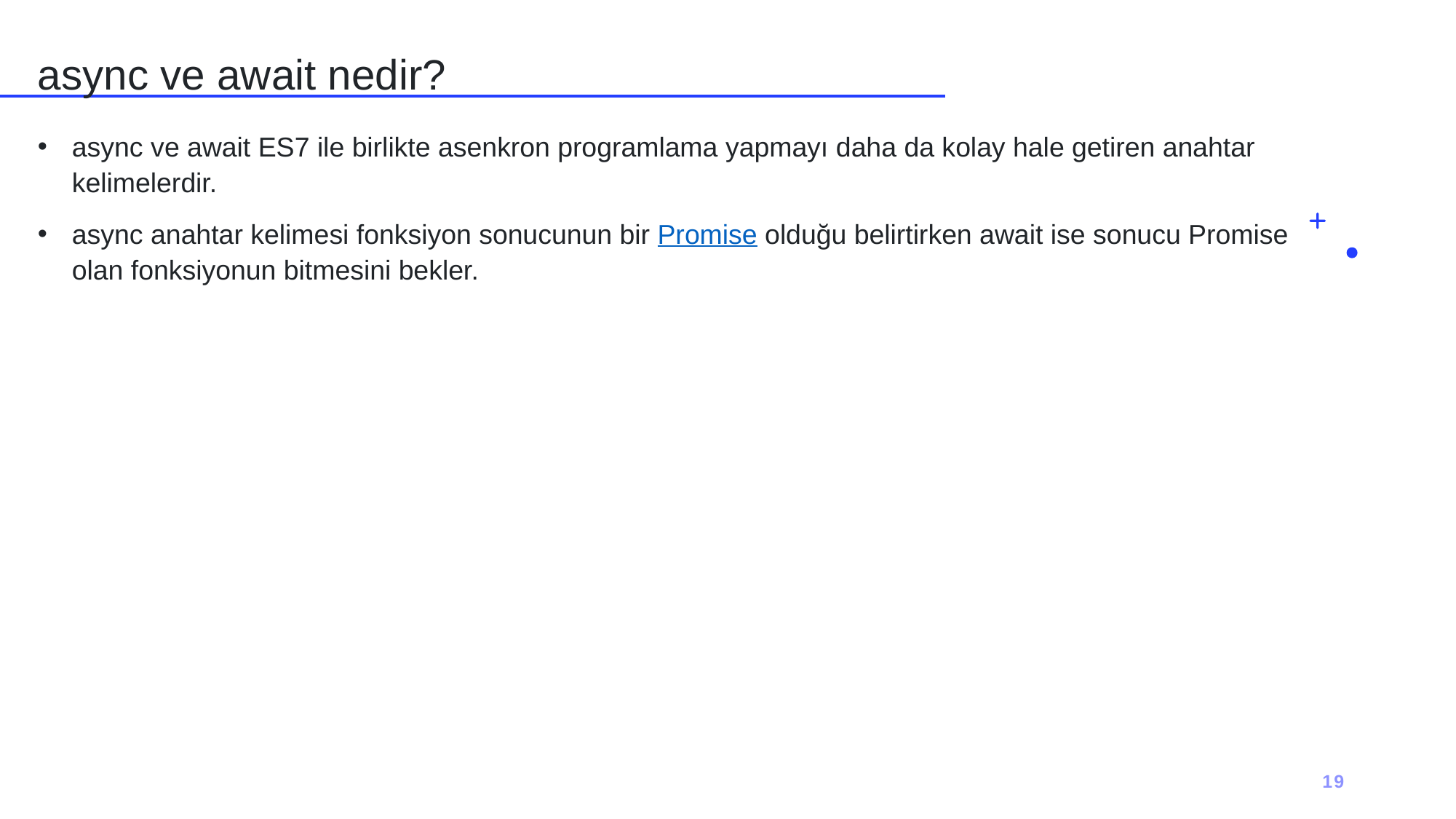

# async ve await nedir?
async ve await ES7 ile birlikte asenkron programlama yapmayı daha da kolay hale getiren anahtar kelimelerdir.
async anahtar kelimesi fonksiyon sonucunun bir Promise olduğu belirtirken await ise sonucu Promise olan fonksiyonun bitmesini bekler.
19